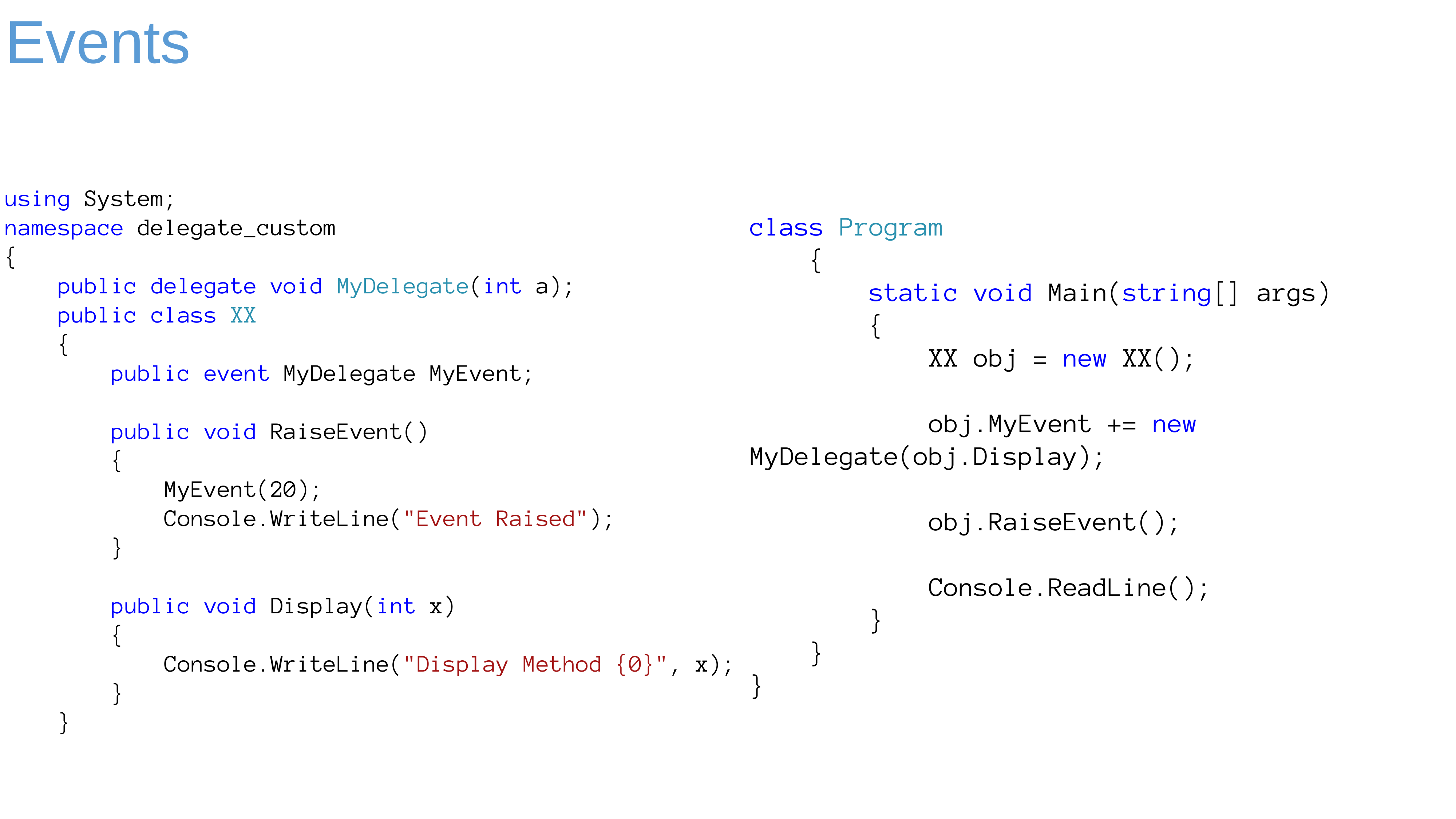

Events
using System;
namespace delegate_custom
{
    public delegate void MyDelegate(int a);
    public class XX
    {
        public event MyDelegate MyEvent;

        public void RaiseEvent()
        {
            MyEvent(20);
            Console.WriteLine("Event Raised");
        }

        public void Display(int x)
        {
            Console.WriteLine("Display Method {0}", x);
        }
    }
class Program
    {
        static void Main(string[] args)
        {
            XX obj = new XX();

            obj.MyEvent += new MyDelegate(obj.Display);

            obj.RaiseEvent();

            Console.ReadLine();
        }
    }
}